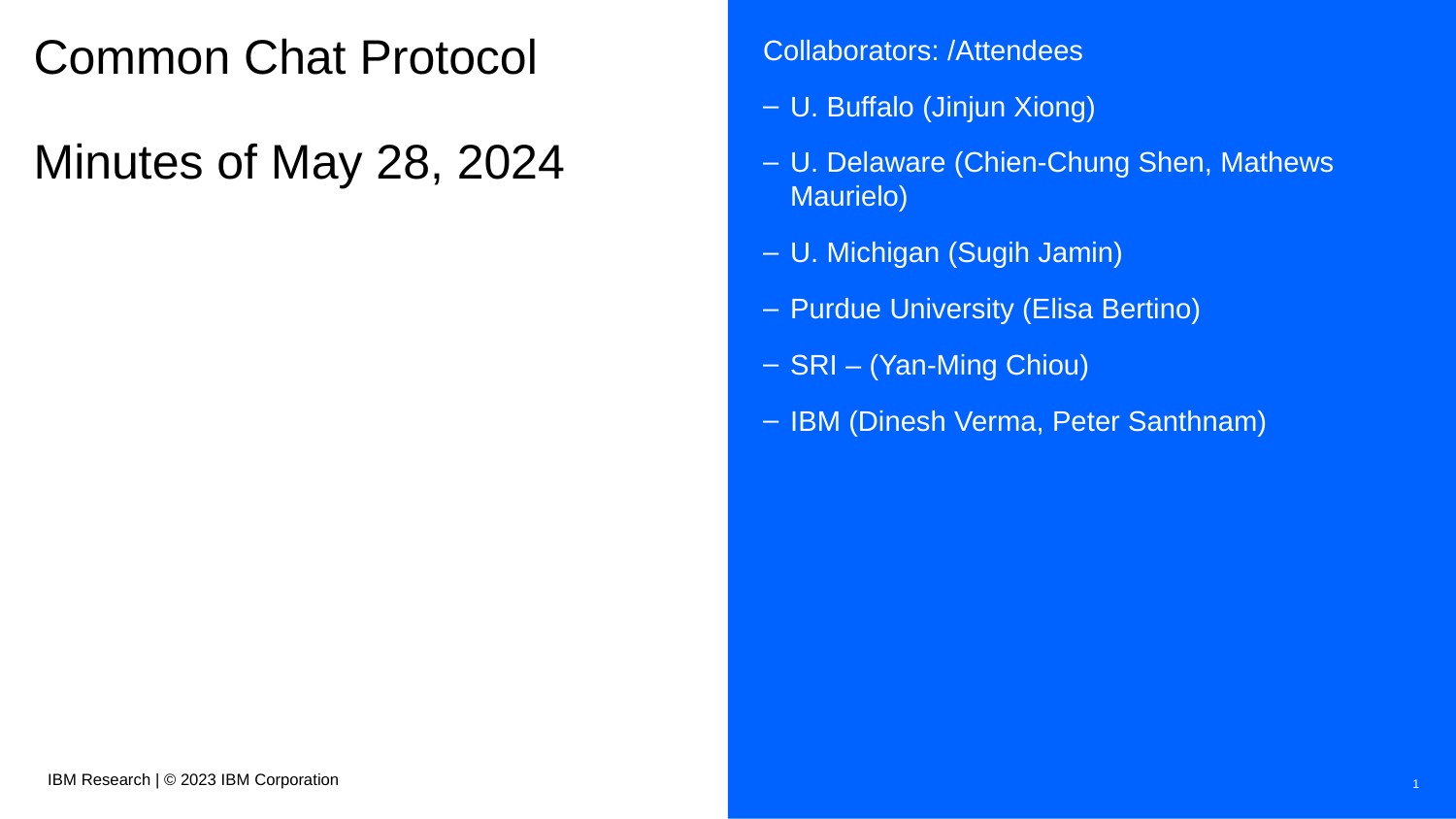

# Common Chat Protocol Minutes of May 28, 2024
Collaborators: /Attendees
U. Buffalo (Jinjun Xiong)
U. Delaware (Chien-Chung Shen, Mathews Maurielo)
U. Michigan (Sugih Jamin)
Purdue University (Elisa Bertino)
SRI – (Yan-Ming Chiou)
IBM (Dinesh Verma, Peter Santhnam)

1